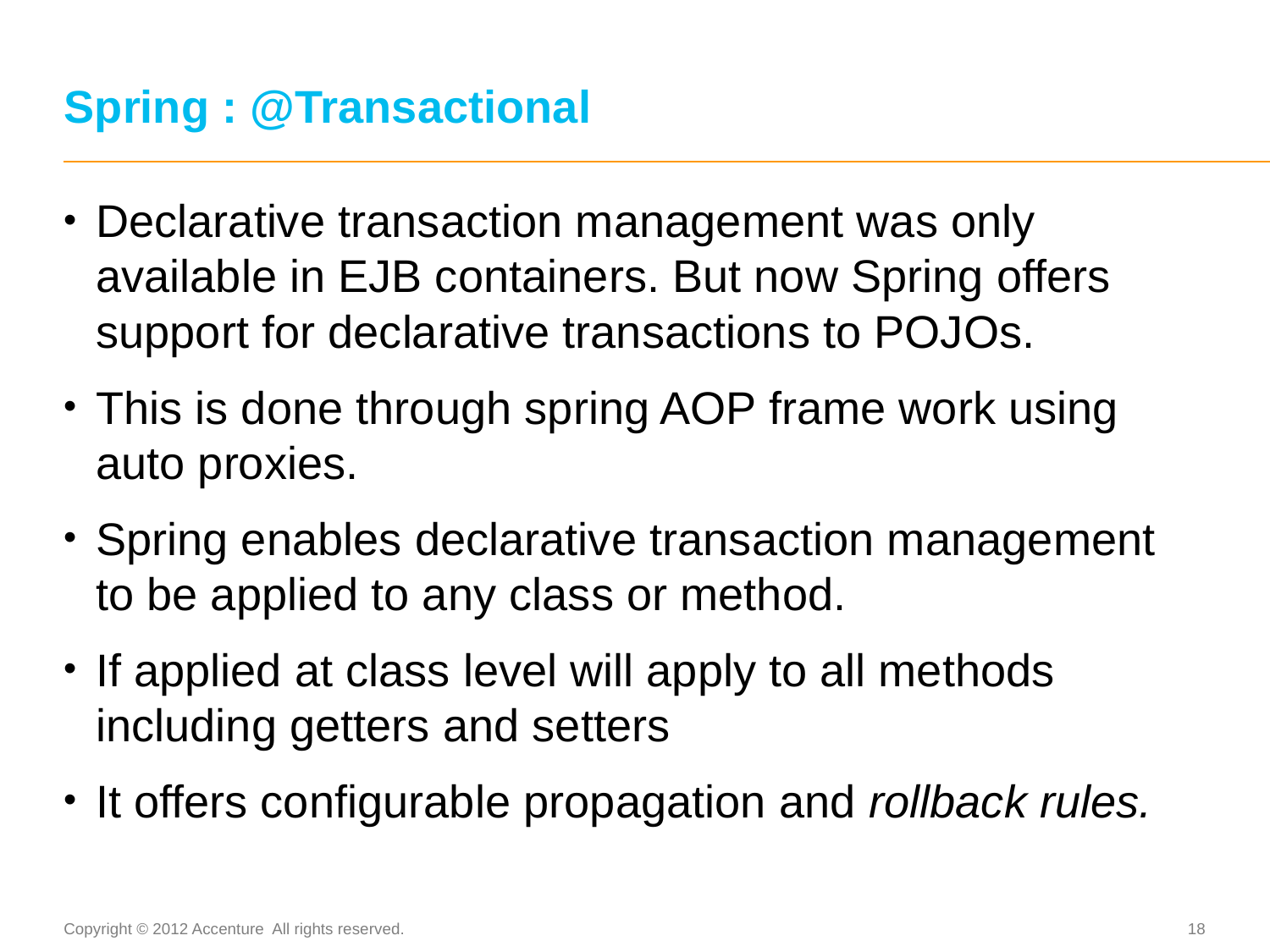

# Spring : @Transactional
Declarative transaction management was only available in EJB containers. But now Spring offers support for declarative transactions to POJOs.
This is done through spring AOP frame work using auto proxies.
Spring enables declarative transaction management to be applied to any class or method.
If applied at class level will apply to all methods including getters and setters
It offers configurable propagation and rollback rules.